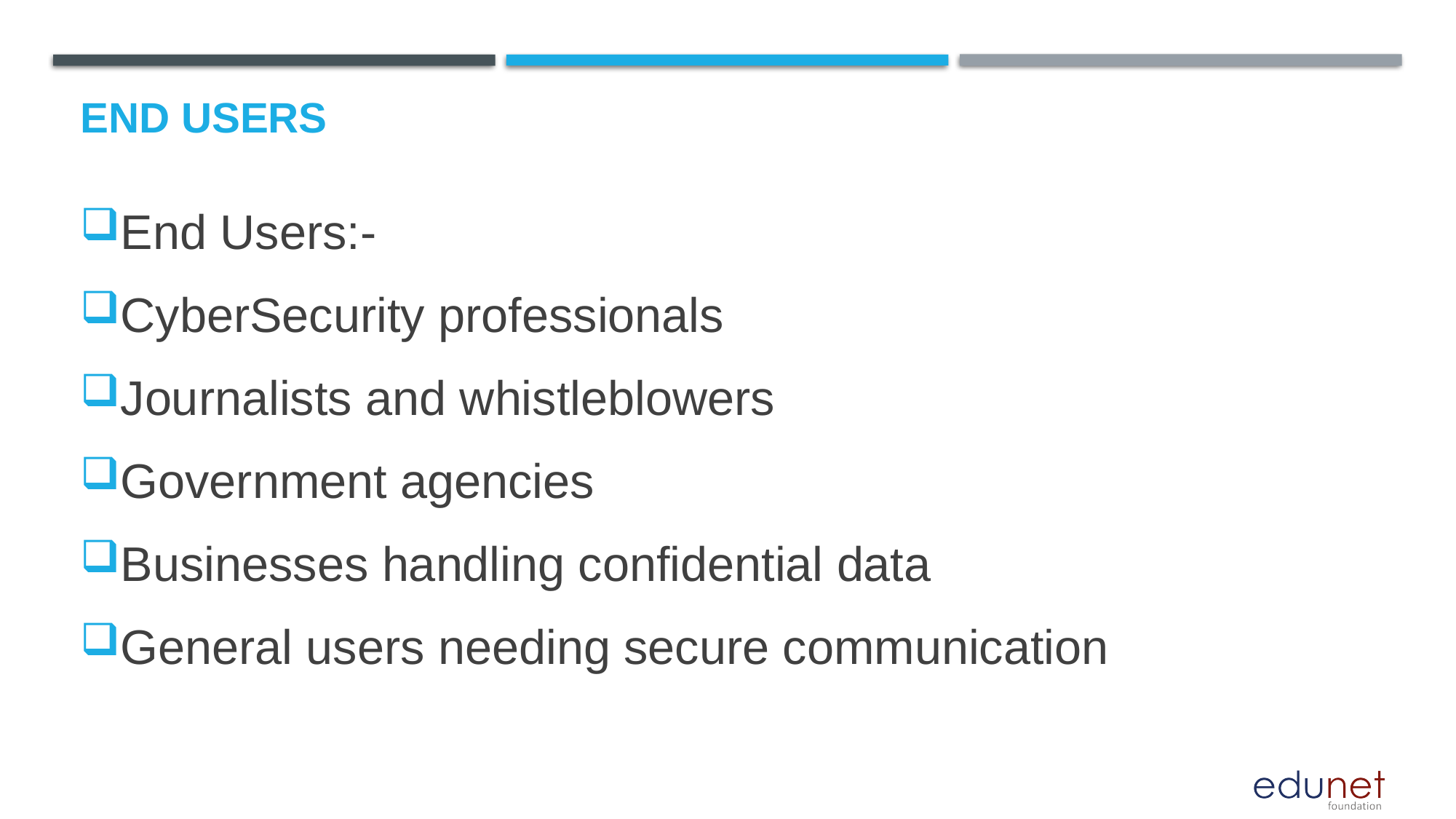

# End users
End Users:-
CyberSecurity professionals
Journalists and whistleblowers
Government agencies
Businesses handling confidential data
General users needing secure communication